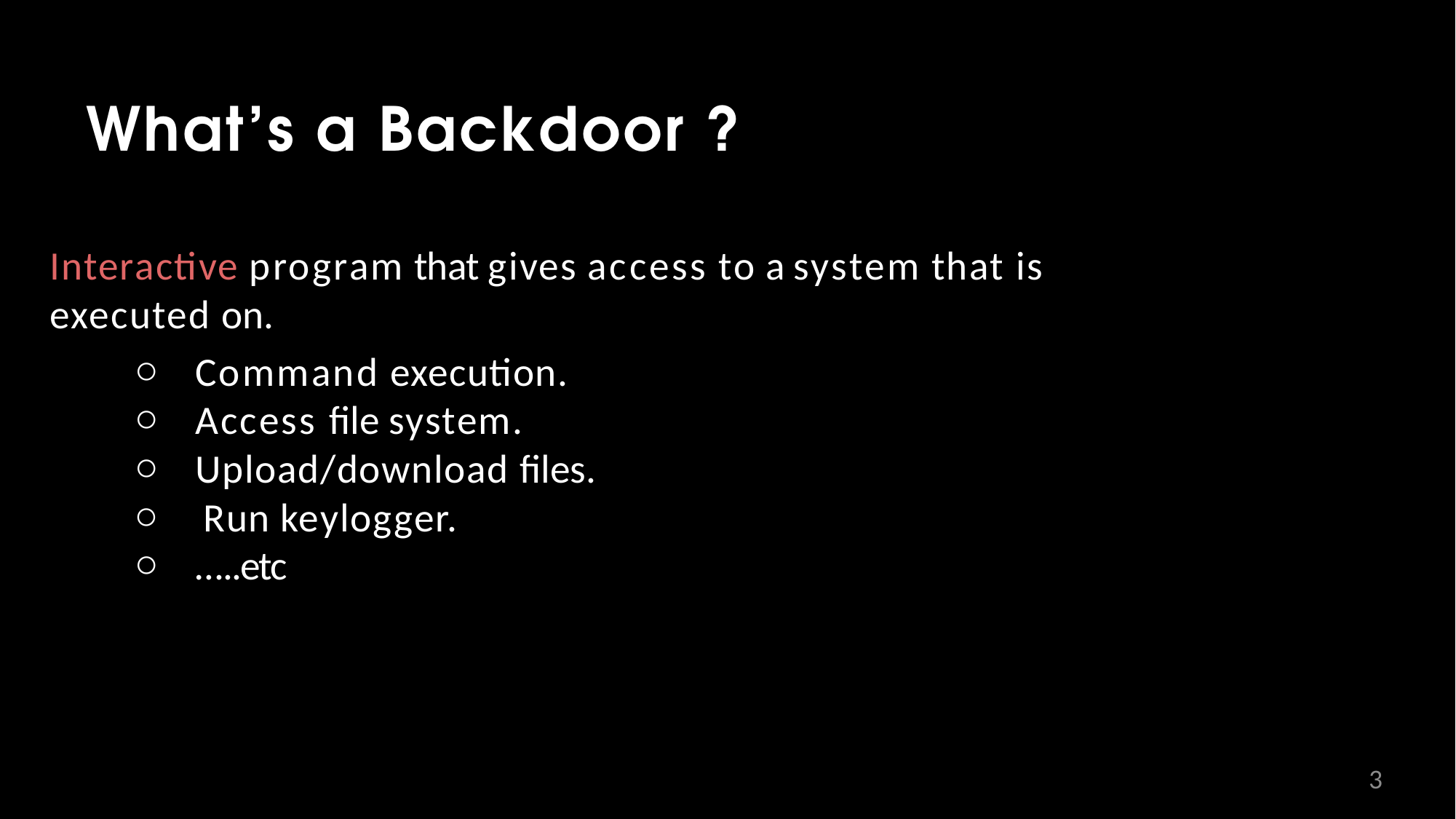

# What’s a Backdoor ?
Interactive program that gives access to a system that is executed on.
Command execution.
Access file system.
Upload/download files.
Run keylogger.
…..etc
3